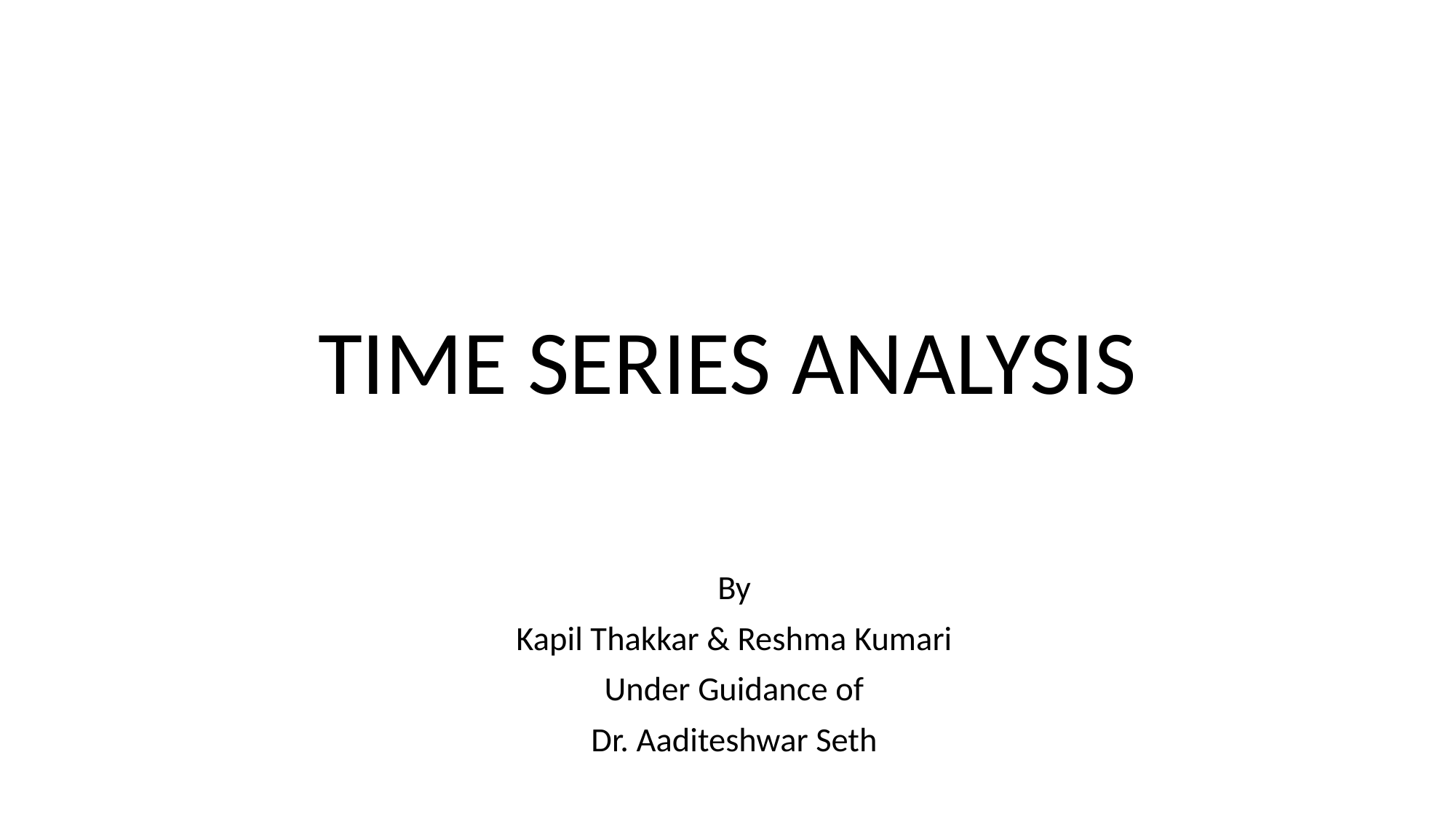

# TIME SERIES ANALYSIS
By
Kapil Thakkar & Reshma Kumari
Under Guidance of
Dr. Aaditeshwar Seth